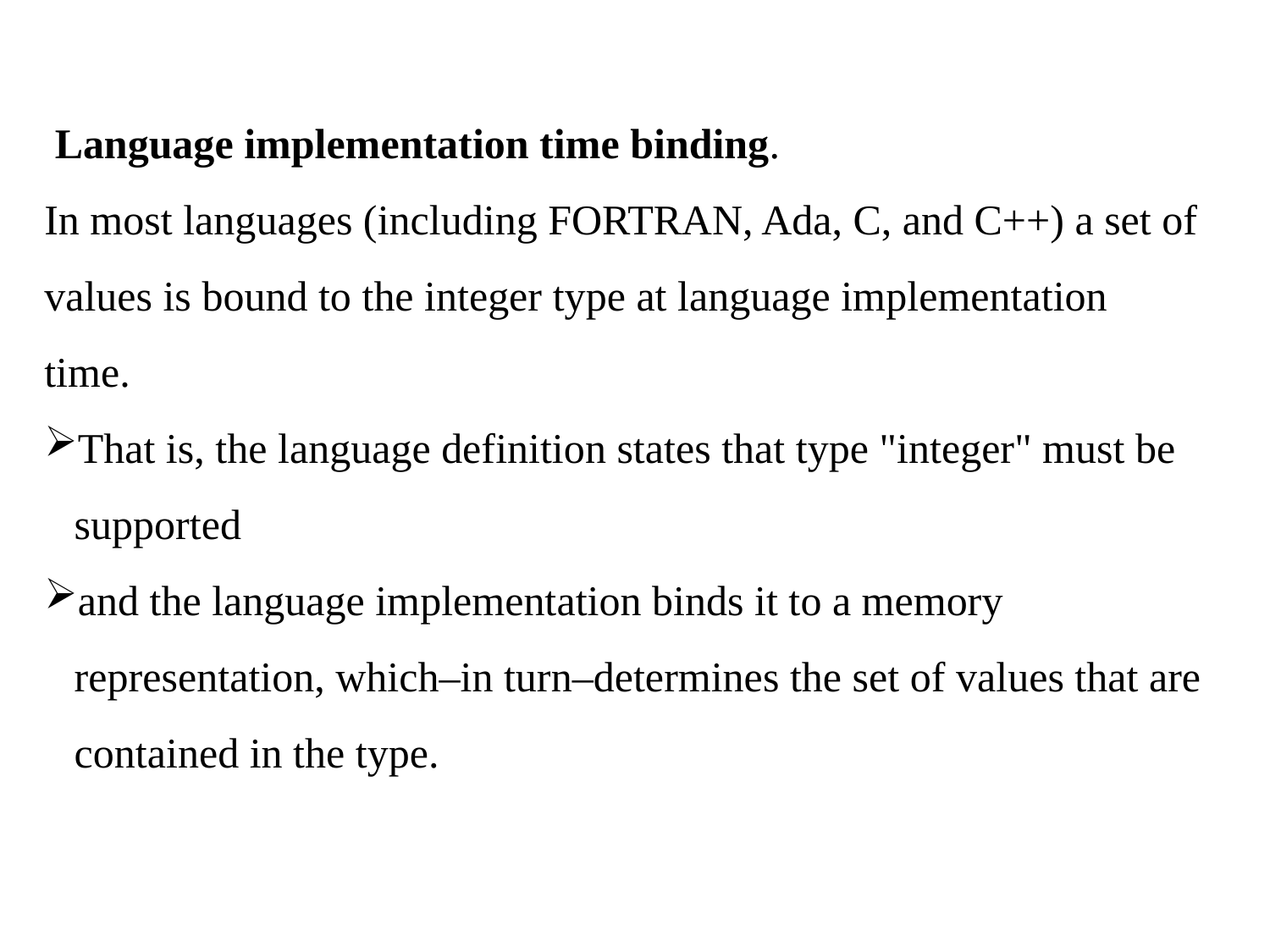

Language implementation time binding.
In most languages (including FORTRAN, Ada, C, and C++) a set of values is bound to the integer type at language implementation time.
That is, the language definition states that type "integer" must be supported
and the language implementation binds it to a memory representation, which–in turn–determines the set of values that are contained in the type.